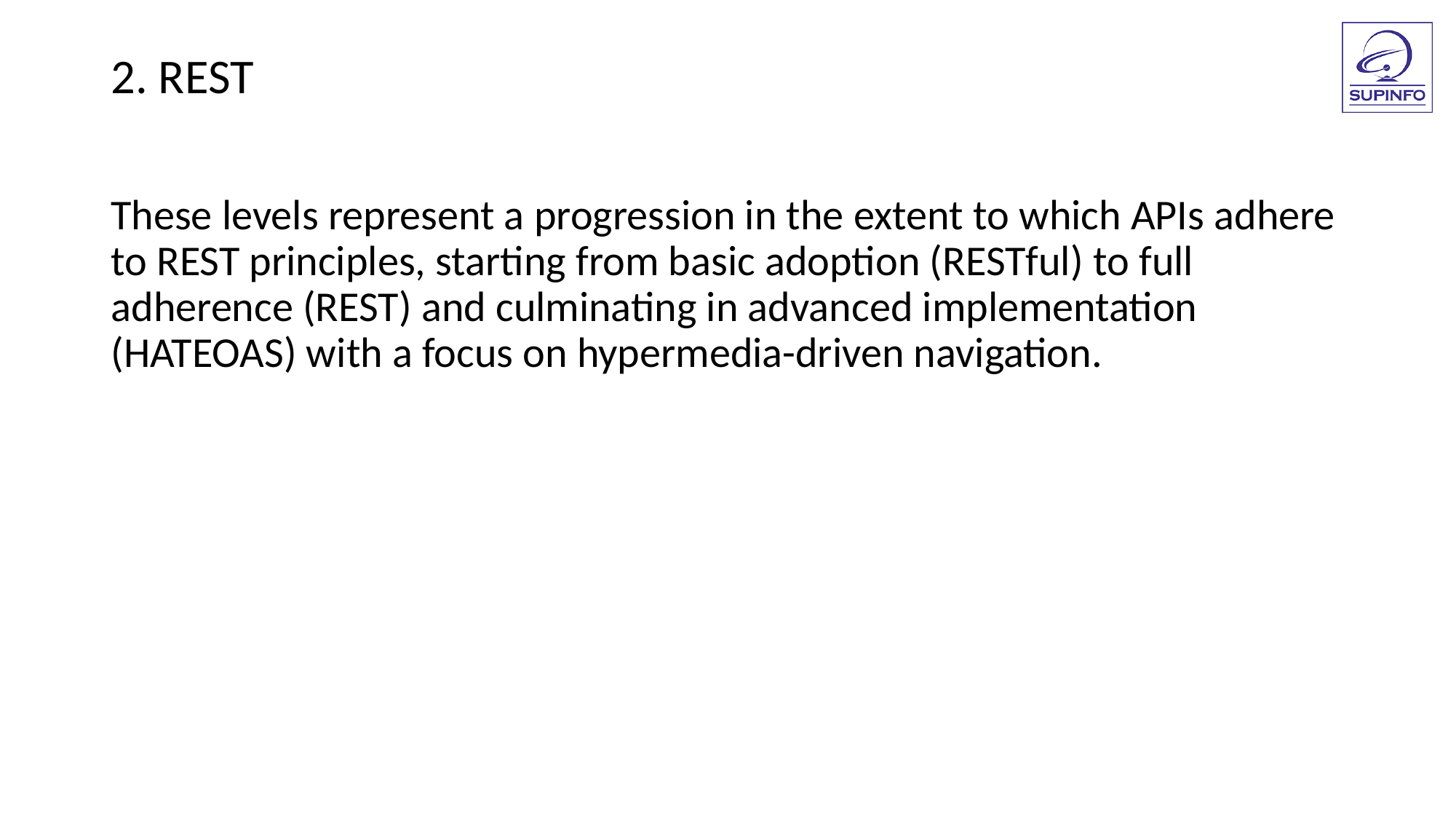

2. REST
These levels represent a progression in the extent to which APIs adhere to REST principles, starting from basic adoption (RESTful) to full adherence (REST) and culminating in advanced implementation (HATEOAS) with a focus on hypermedia-driven navigation.